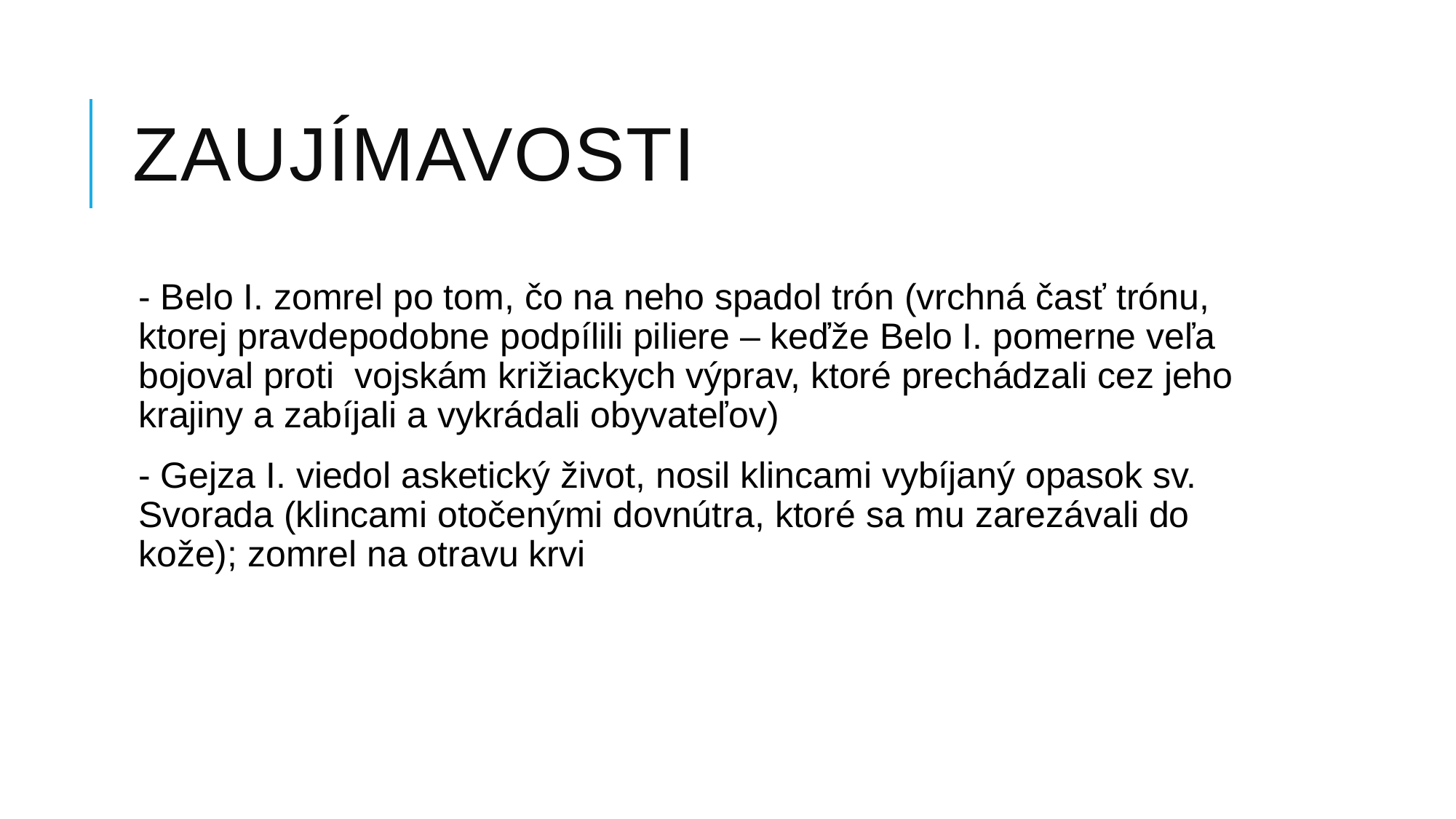

# Zaujímavosti
- Belo I. zomrel po tom, čo na neho spadol trón (vrchná časť trónu, ktorej pravdepodobne podpílili piliere – keďže Belo I. pomerne veľa bojoval proti  vojskám križiackych výprav, ktoré prechádzali cez jeho krajiny a zabíjali a vykrádali obyvateľov)
- Gejza I. viedol asketický život, nosil klincami vybíjaný opasok sv. Svorada (klincami otočenými dovnútra, ktoré sa mu zarezávali do kože); zomrel na otravu krvi